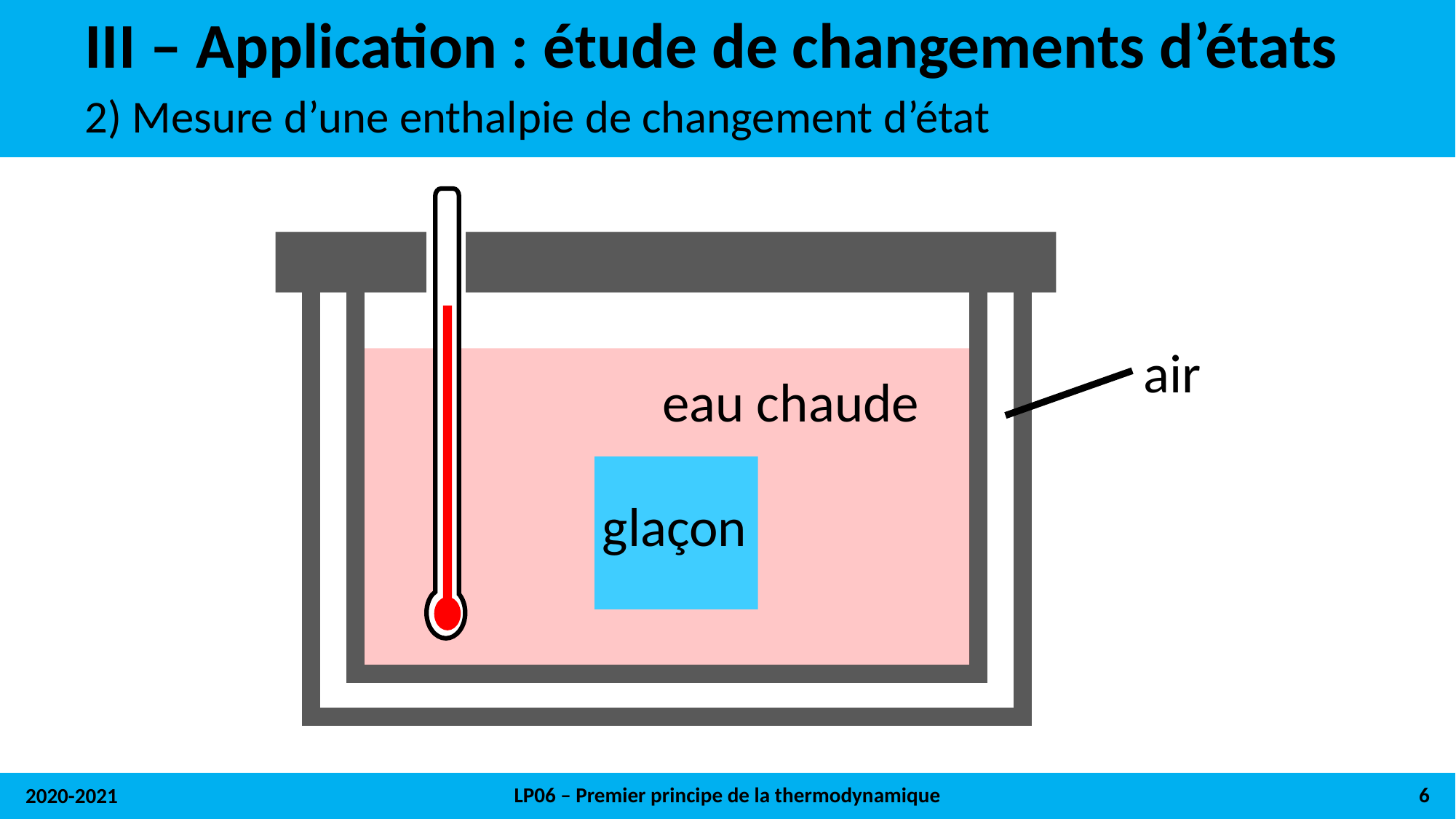

# III – Application : étude de changements d’états
2) Mesure d’une enthalpie de changement d’état

air

eau chaude

glaçon

LP06 – Premier principe de la thermodynamique
6
2020-2021